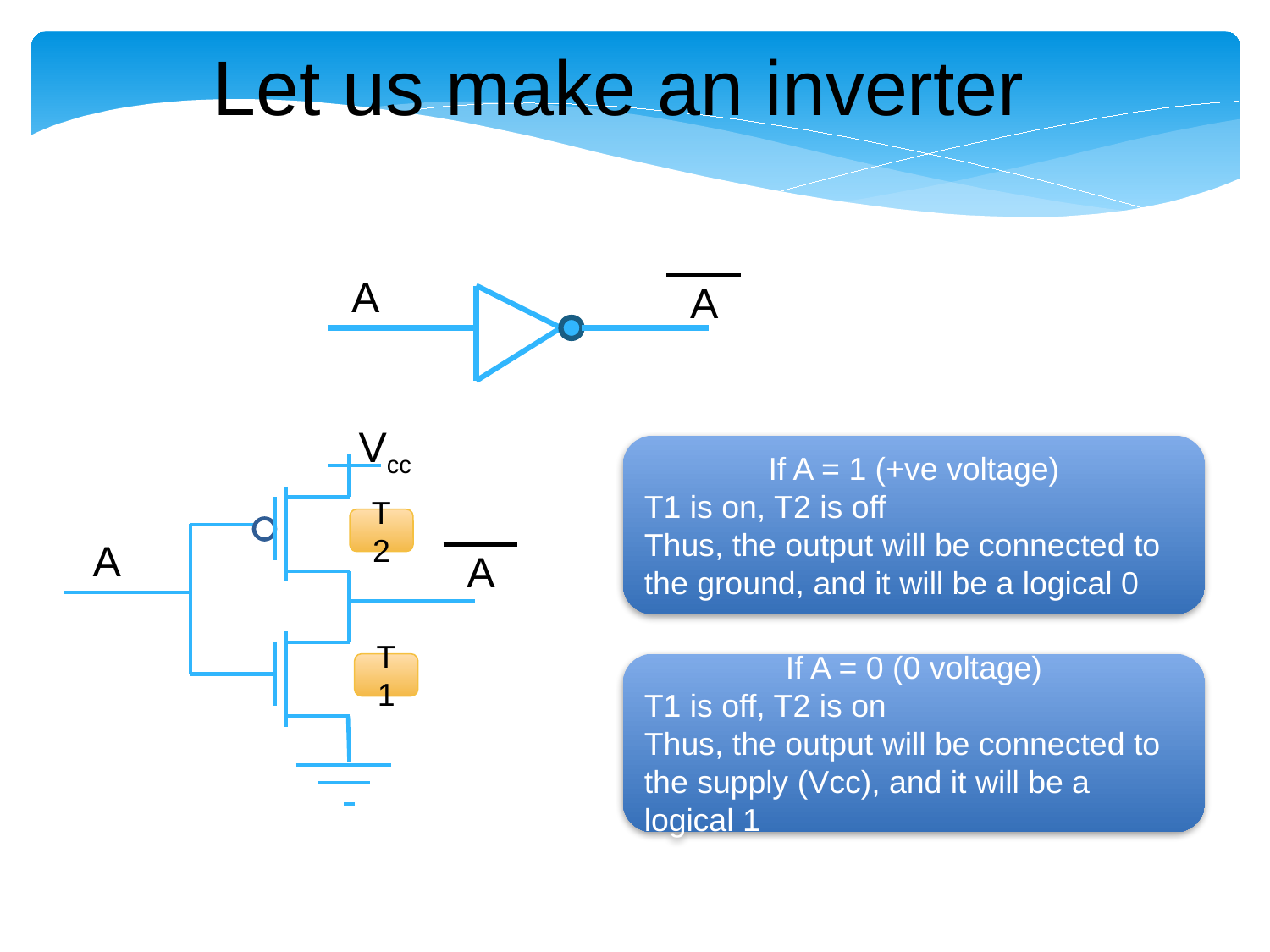

Let us make an inverter
A
A

Vcc
If A = 1 (+ve voltage)
T1 is on, T2 is off
Thus, the output will be connected to the ground, and it will be a logical 0
T2

A
A
T1
If A = 0 (0 voltage)
T1 is off, T2 is on
Thus, the output will be connected to the supply (Vcc), and it will be a logical 1